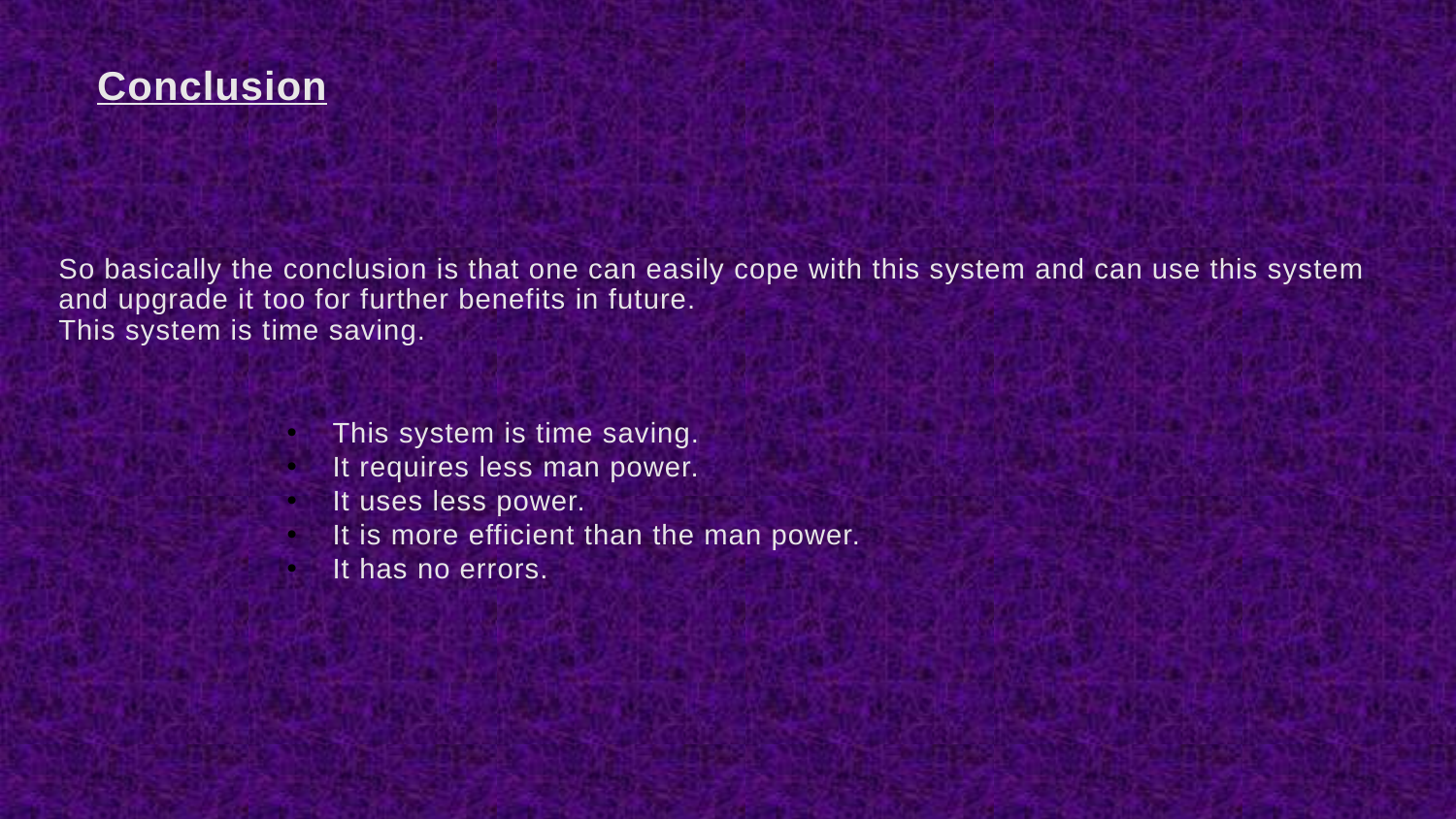

Conclusion
# So basically the conclusion is that one can easily cope with this system and can use this system and upgrade it too for further benefits in future. This system is time saving.
This system is time saving.
It requires less man power.
It uses less power.
It is more efficient than the man power.
It has no errors.